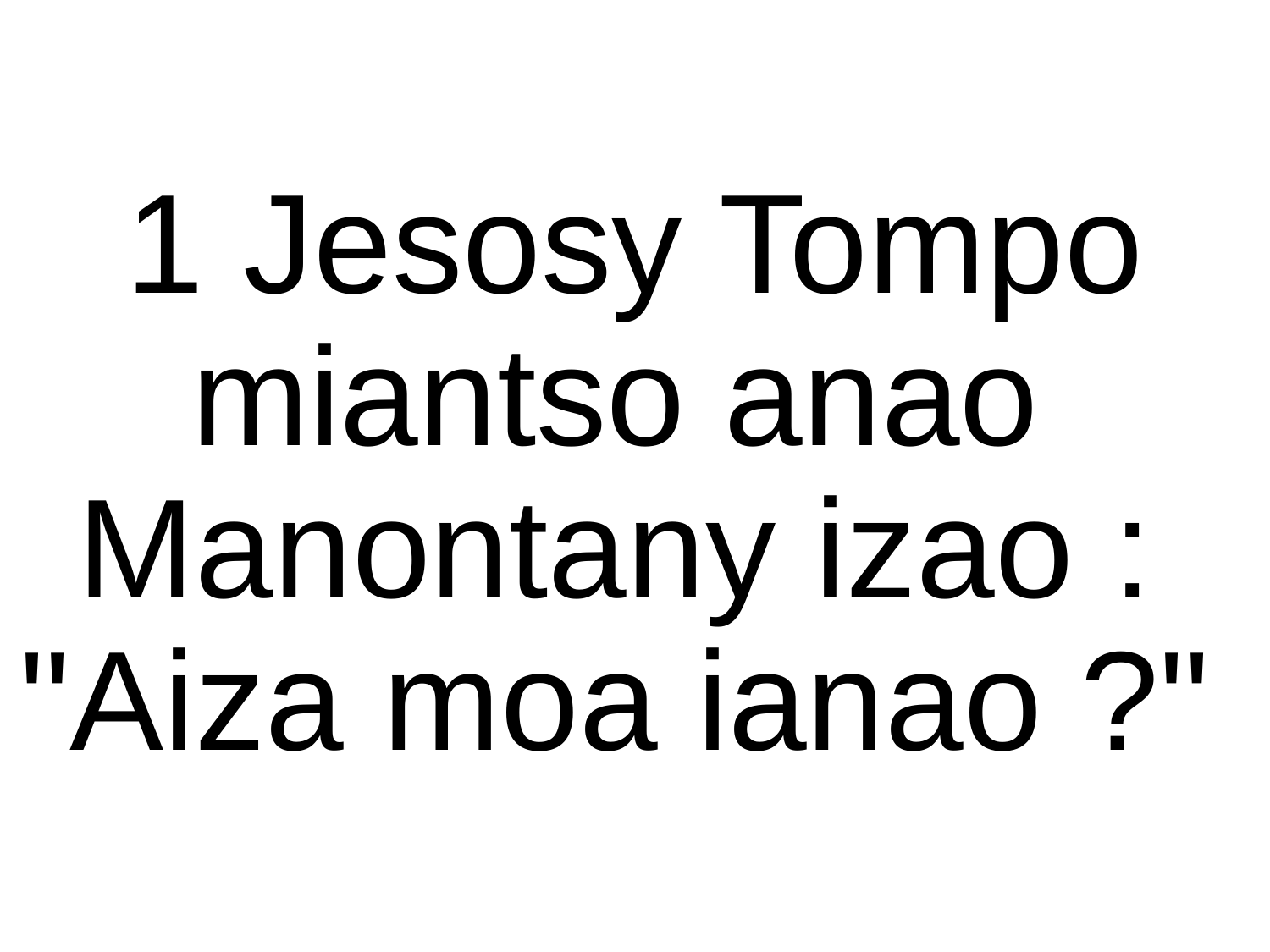

1 Jesosy Tompo miantso anao
Manontany izao :
"Aiza moa ianao ?"